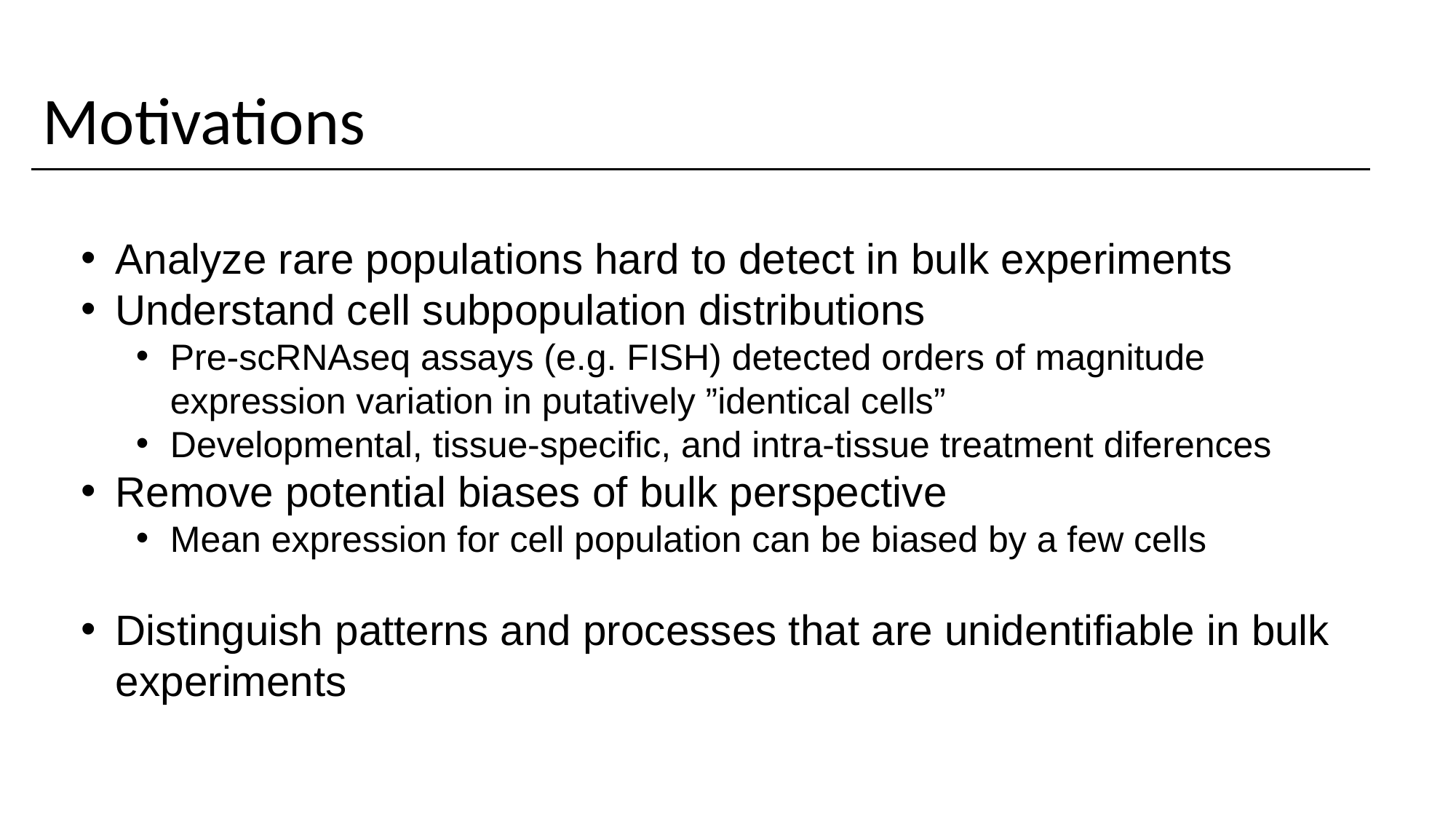

# Motivations
Analyze rare populations hard to detect in bulk experiments
Understand cell subpopulation distributions
Pre-scRNAseq assays (e.g. FISH) detected orders of magnitude expression variation in putatively ”identical cells”
Developmental, tissue-specific, and intra-tissue treatment diferences
Remove potential biases of bulk perspective
Mean expression for cell population can be biased by a few cells

Distinguish patterns and processes that are unidentifiable in bulk experiments